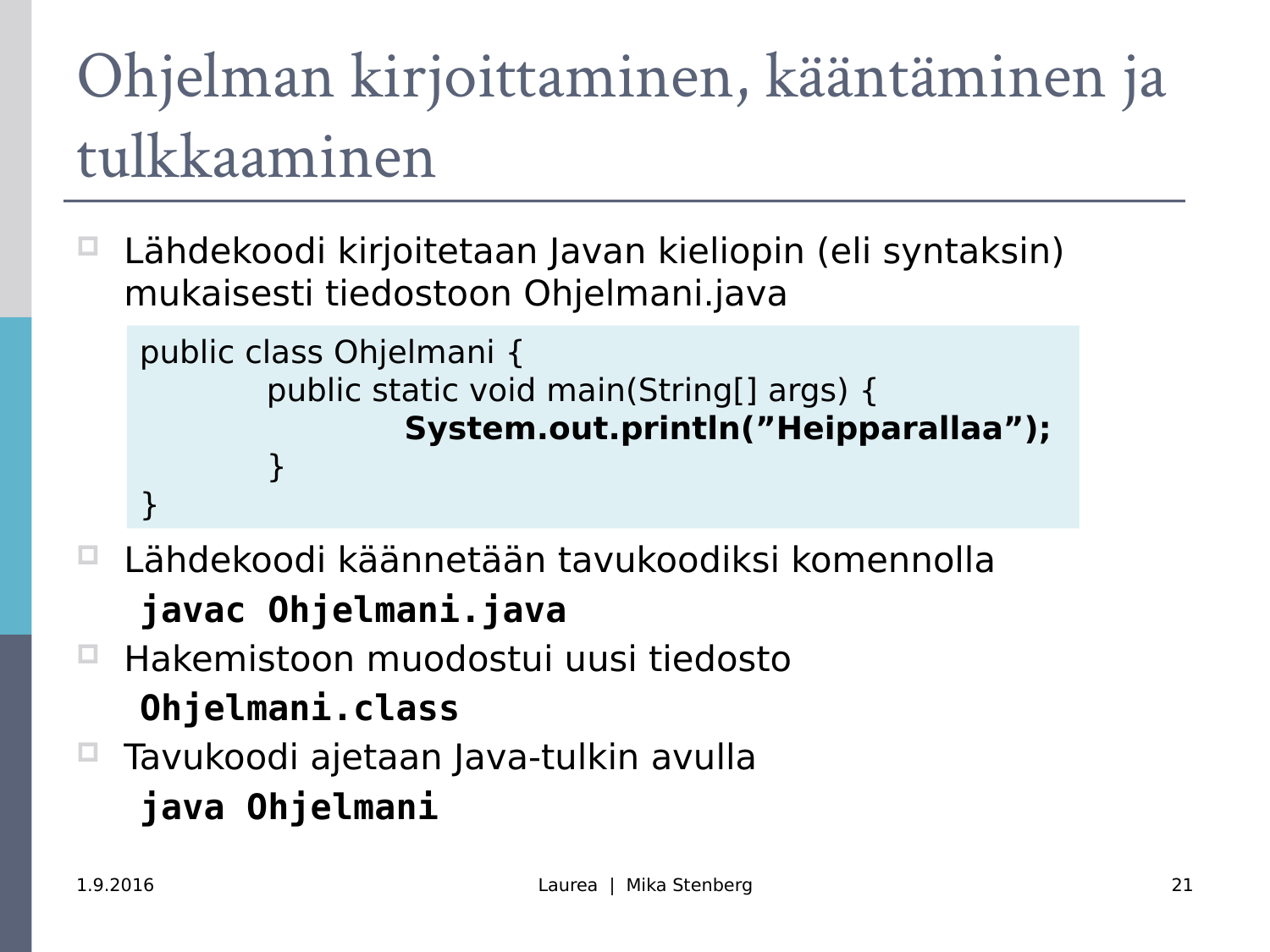

# Ohjelman kirjoittaminen, kääntäminen ja tulkkaaminen
Lähdekoodi kirjoitetaan Javan kieliopin (eli syntaksin) mukaisesti tiedostoon Ohjelmani.java

Lähdekoodi käännetään tavukoodiksi komennolla
javac Ohjelmani.java
Hakemistoon muodostui uusi tiedosto
Ohjelmani.class
Tavukoodi ajetaan Java-tulkin avulla
java Ohjelmani

public class Ohjelmani {
 	public static void main(String[] args) {
		 System.out.println(”Heipparallaa”);
	}
}
1.9.2016
Laurea  |  Mika Stenberg
21